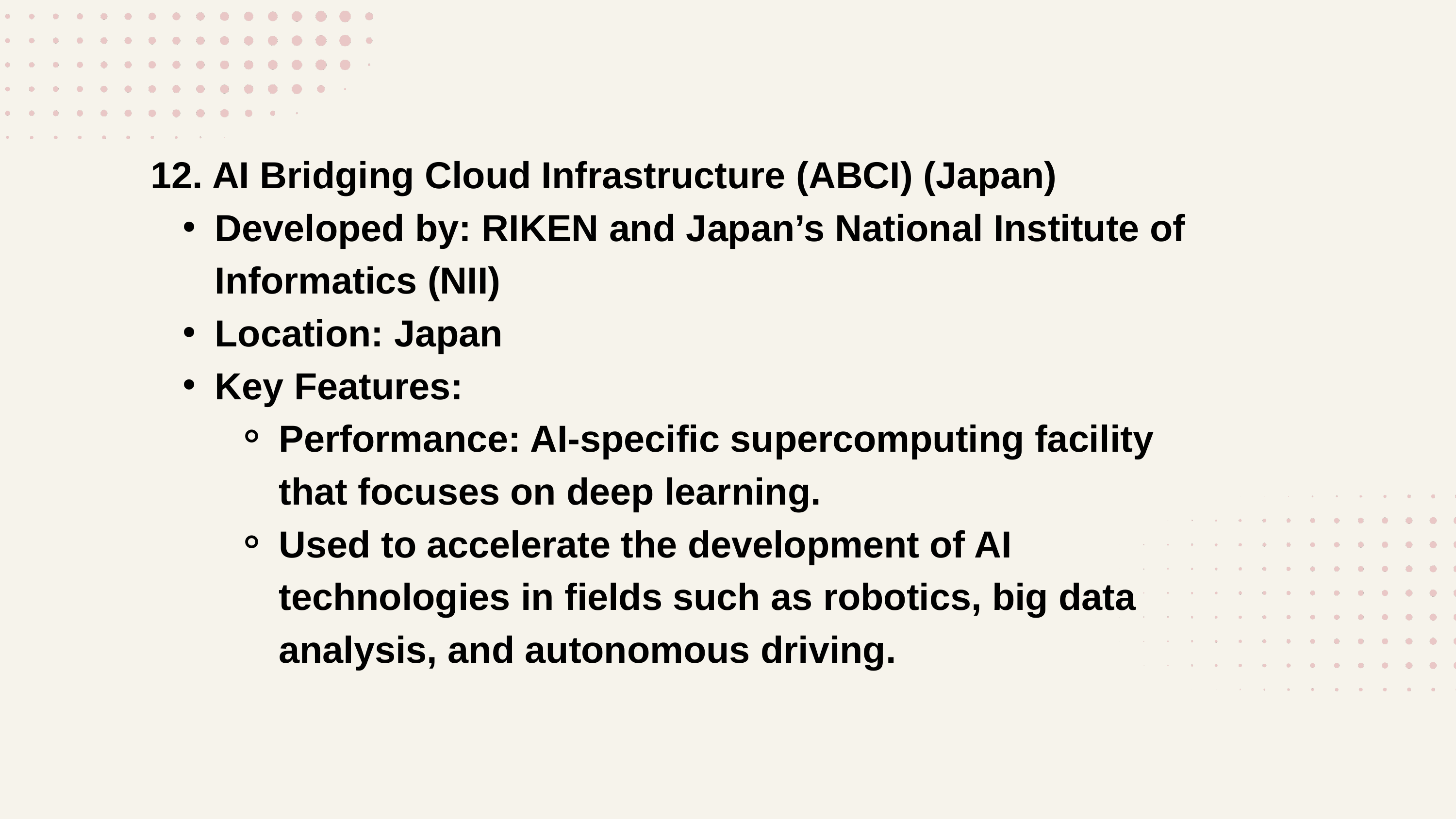

12. AI Bridging Cloud Infrastructure (ABCI) (Japan)
Developed by: RIKEN and Japan’s National Institute of Informatics (NII)
Location: Japan
Key Features:
Performance: AI-specific supercomputing facility that focuses on deep learning.
Used to accelerate the development of AI technologies in fields such as robotics, big data analysis, and autonomous driving.